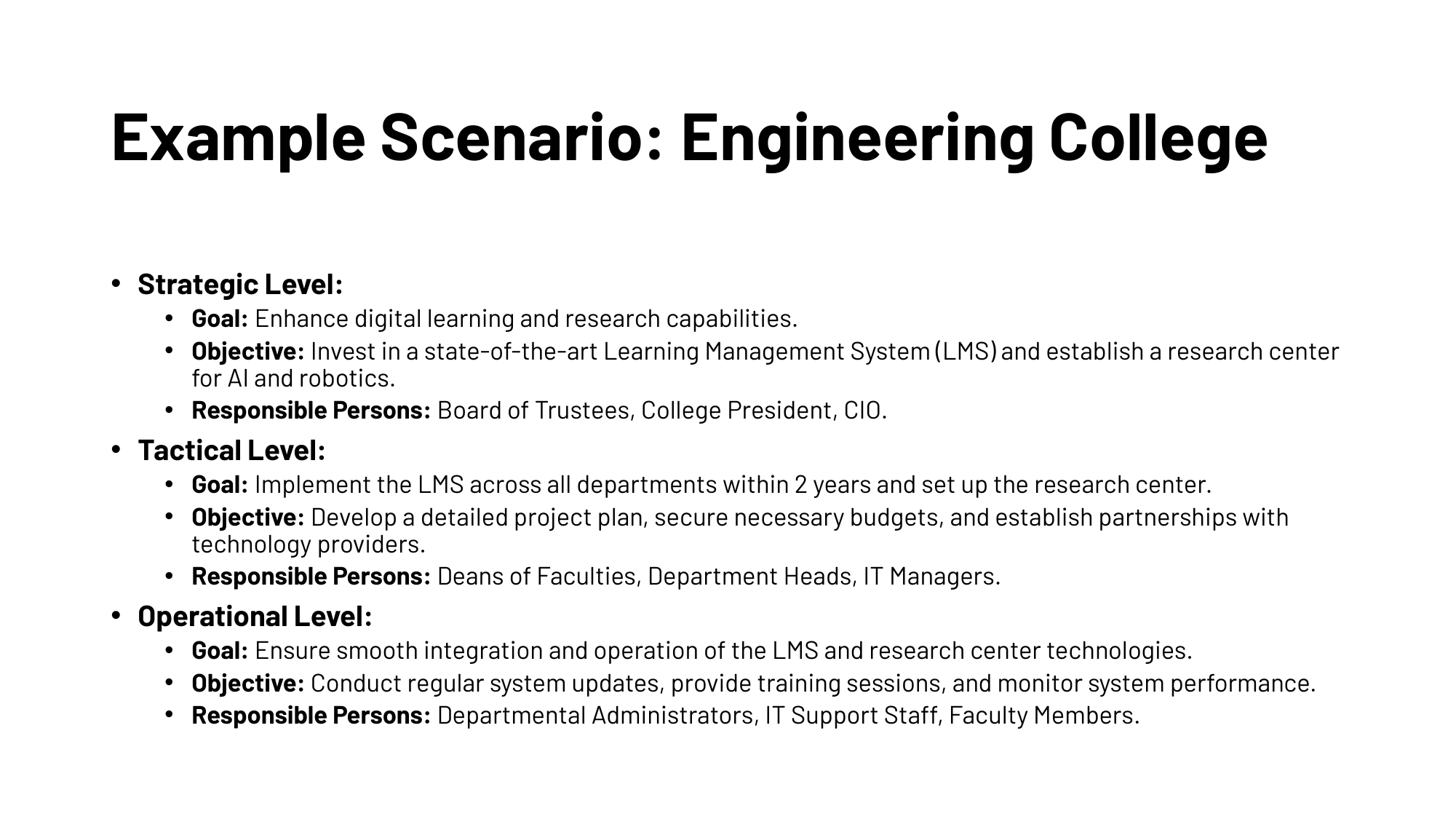

# Example Scenario: Engineering College

Strategic Level:
Goal: Enhance digital learning and research capabilities.
Objective: Invest in a state-of-the-art Learning Management System (LMS) and establish a research center for AI and robotics.
Responsible Persons: Board of Trustees, College President, CIO.
Tactical Level:
Goal: Implement the LMS across all departments within 2 years and set up the research center.
Objective: Develop a detailed project plan, secure necessary budgets, and establish partnerships with technology providers.
Responsible Persons: Deans of Faculties, Department Heads, IT Managers.
Operational Level:
Goal: Ensure smooth integration and operation of the LMS and research center technologies.
Objective: Conduct regular system updates, provide training sessions, and monitor system performance.
Responsible Persons: Departmental Administrators, IT Support Staff, Faculty Members.